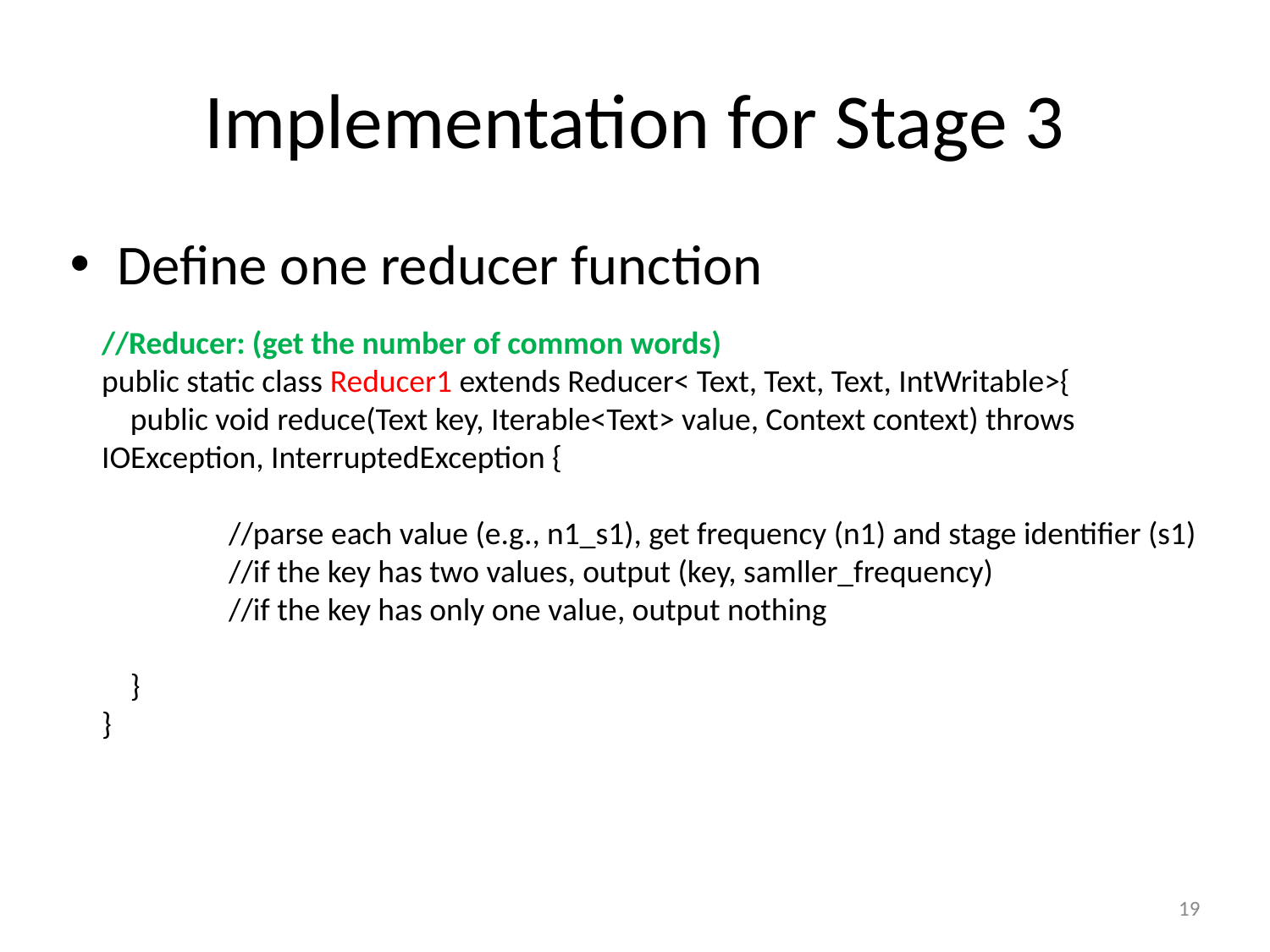

# Implementation for Stage 3
Define one reducer function
//Reducer: (get the number of common words)
public static class Reducer1 extends Reducer< Text, Text, Text, IntWritable>{
    public void reduce(Text key, Iterable<Text> value, Context context) throws 	IOException, InterruptedException {

	//parse each value (e.g., n1_s1), get frequency (n1) and stage identifier (s1)
	//if the key has two values, output (key, samller_frequency)
	//if the key has only one value, output nothing

    }
}
19